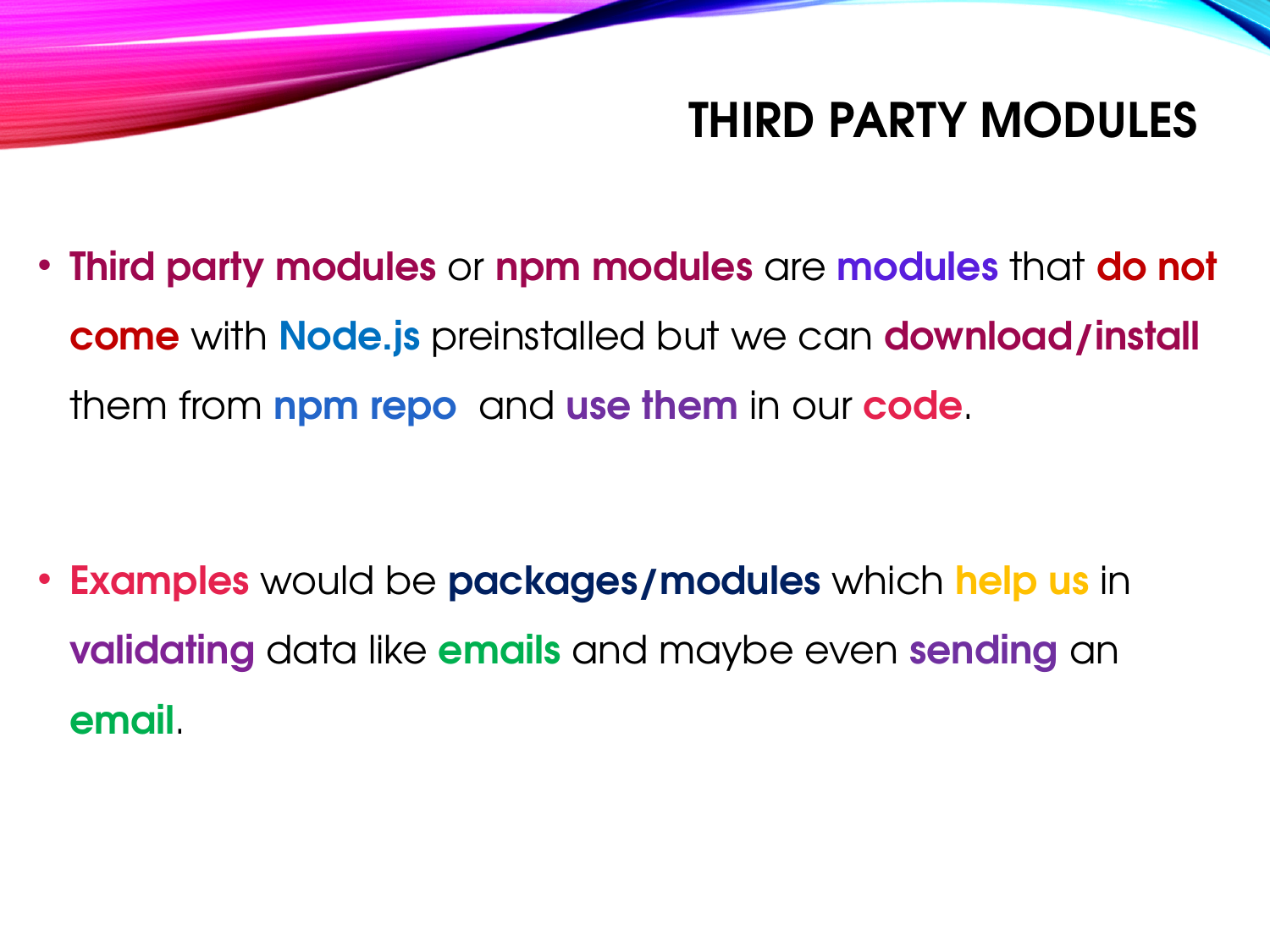

# Third party modules
Third party modules or npm modules are modules that do not come with Node.js preinstalled but we can download/install them from npm repo  and use them in our code.

Examples would be packages/modules which help us in  validating data like emails and maybe even sending an email.